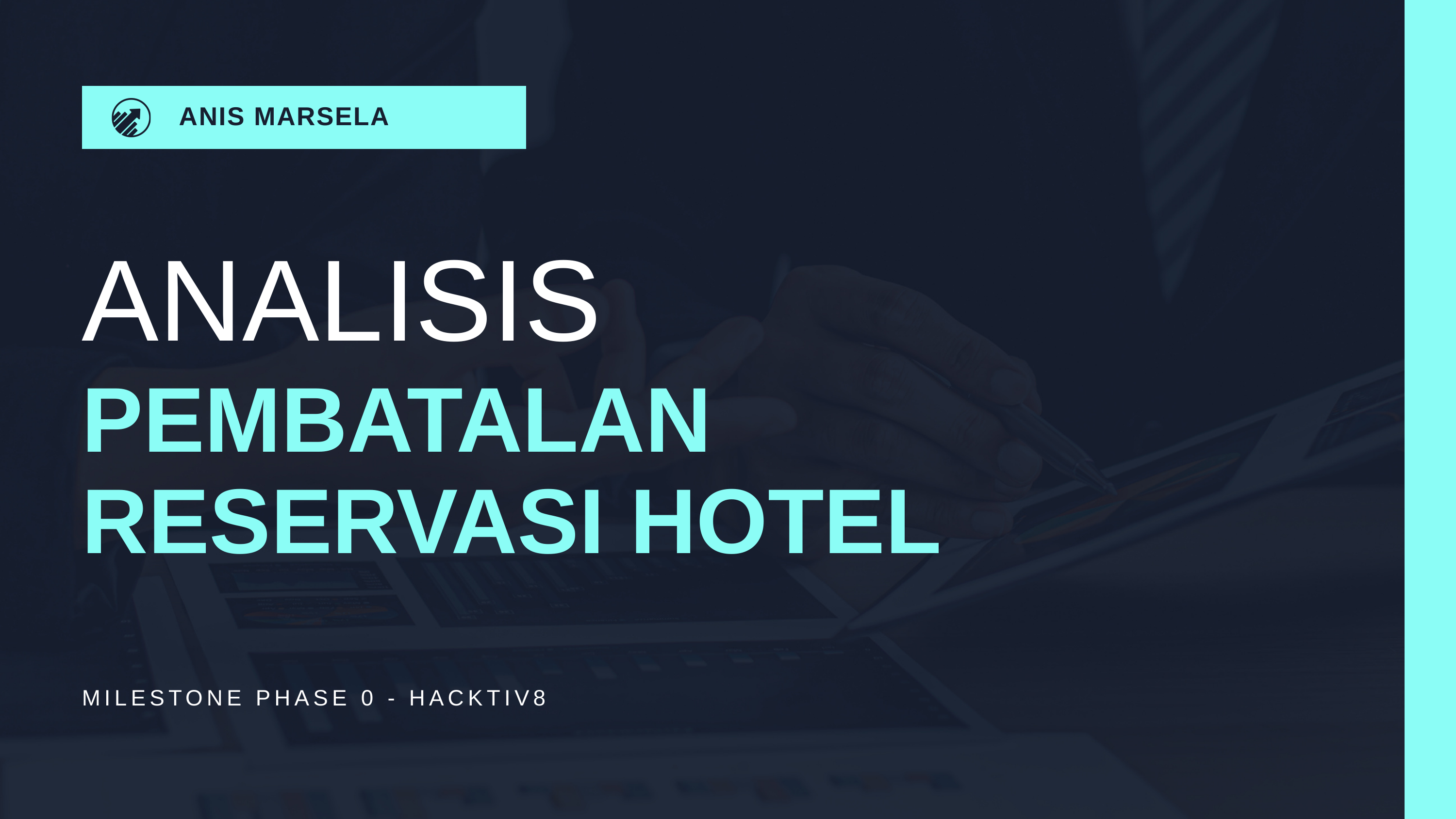

ANIS MARSELA
ANALISIS

PEMBATALAN RESERVASI HOTEL
MILESTONE PHASE 0 - HACKTIV8